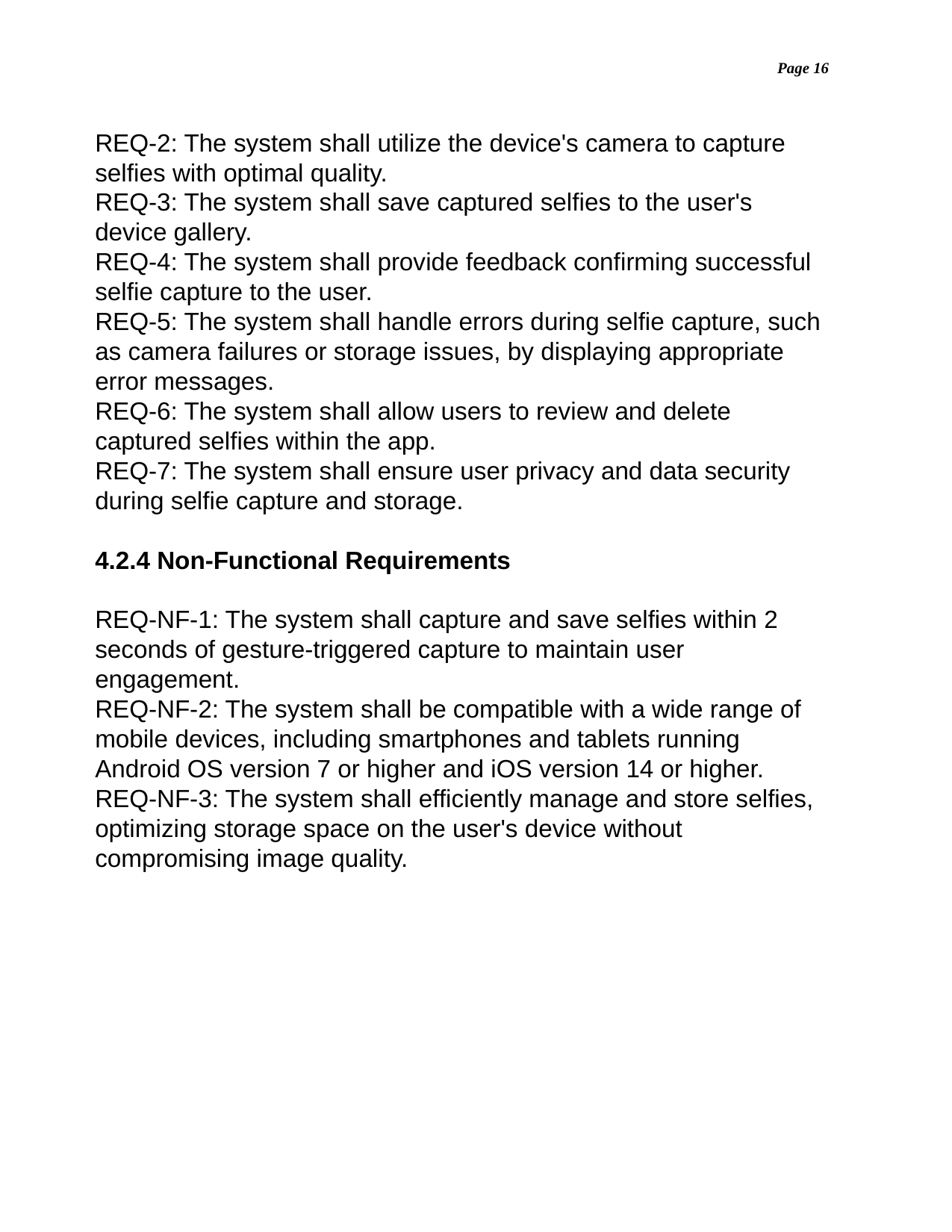

Page 16
REQ-2: The system shall utilize the device's camera to capture selfies with optimal quality.
REQ-3: The system shall save captured selfies to the user's device gallery.
REQ-4: The system shall provide feedback confirming successful selfie capture to the user.
REQ-5: The system shall handle errors during selfie capture, such as camera failures or storage issues, by displaying appropriate error messages.
REQ-6: The system shall allow users to review and delete captured selfies within the app.
REQ-7: The system shall ensure user privacy and data security during selfie capture and storage.

4.2.4 Non-Functional Requirements

REQ-NF-1: The system shall capture and save selfies within 2 seconds of gesture-triggered capture to maintain user engagement.
REQ-NF-2: The system shall be compatible with a wide range of mobile devices, including smartphones and tablets running Android OS version 7 or higher and iOS version 14 or higher.
REQ-NF-3: The system shall efficiently manage and store selfies, optimizing storage space on the user's device without compromising image quality.